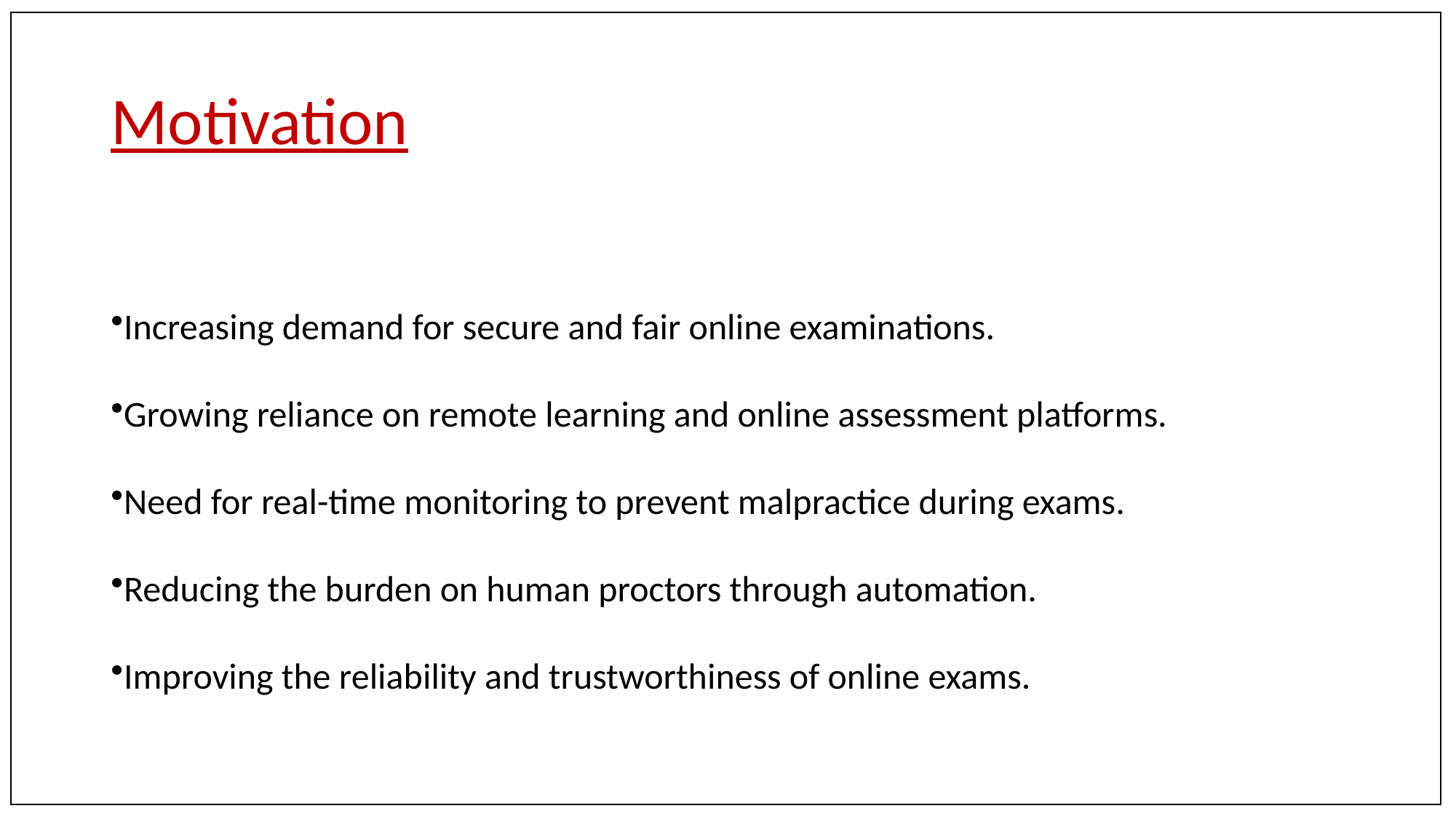

# Motivation
Increasing demand for secure and fair online examinations.
Growing reliance on remote learning and online assessment platforms.
Need for real-time monitoring to prevent malpractice during exams.
Reducing the burden on human proctors through automation.
Improving the reliability and trustworthiness of online exams.